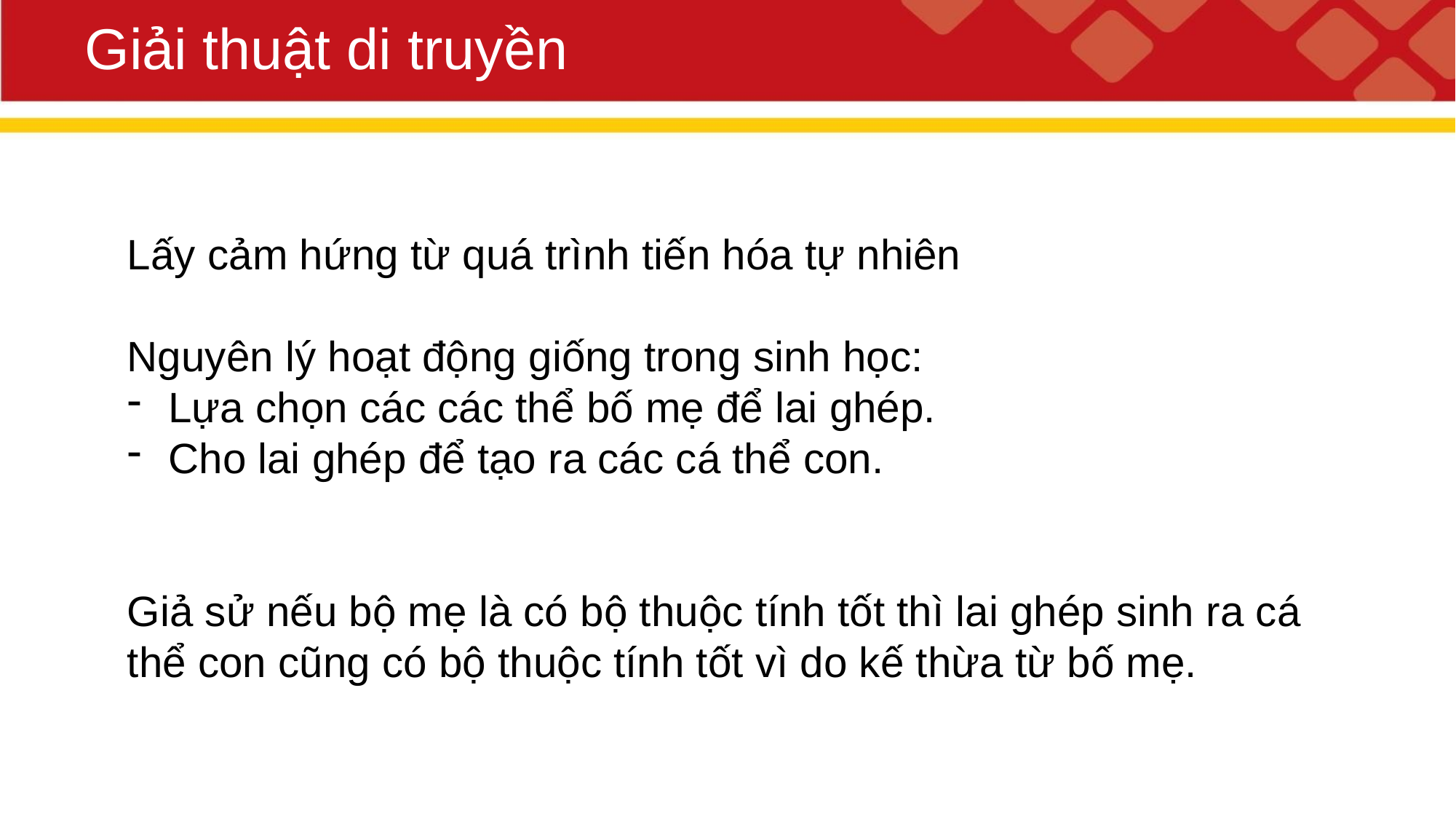

# Giải thuật di truyền
Lấy cảm hứng từ quá trình tiến hóa tự nhiên

Nguyên lý hoạt động giống trong sinh học:
Lựa chọn các các thể bố mẹ để lai ghép.
Cho lai ghép để tạo ra các cá thể con.

Giả sử nếu bộ mẹ là có bộ thuộc tính tốt thì lai ghép sinh ra cá thể con cũng có bộ thuộc tính tốt vì do kế thừa từ bố mẹ.